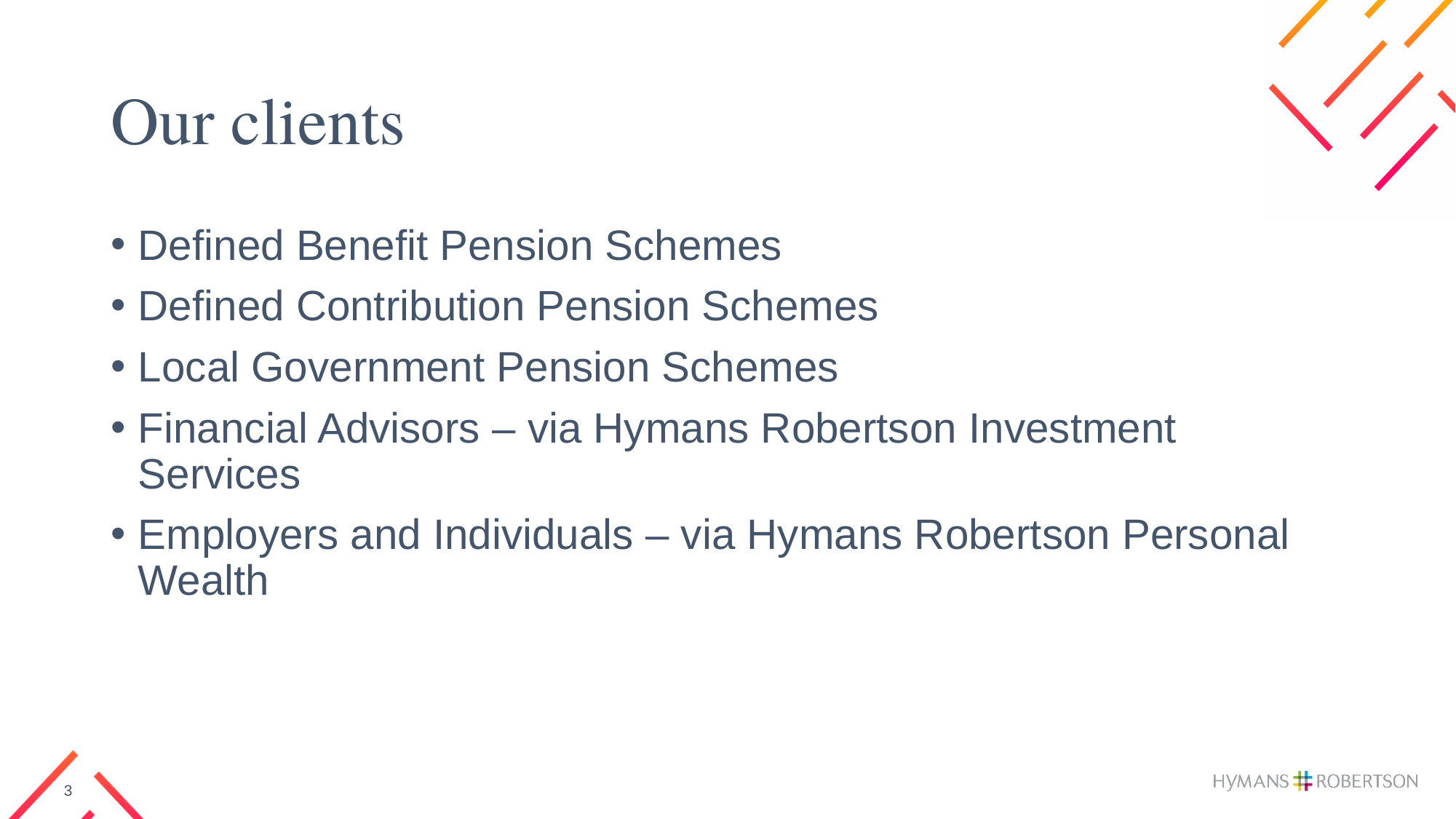

# Our clients
Defined Benefit Pension Schemes
Defined Contribution Pension Schemes
Local Government Pension Schemes
Financial Advisors – via Hymans Robertson Investment Services
Employers and Individuals – via Hymans Robertson Personal Wealth